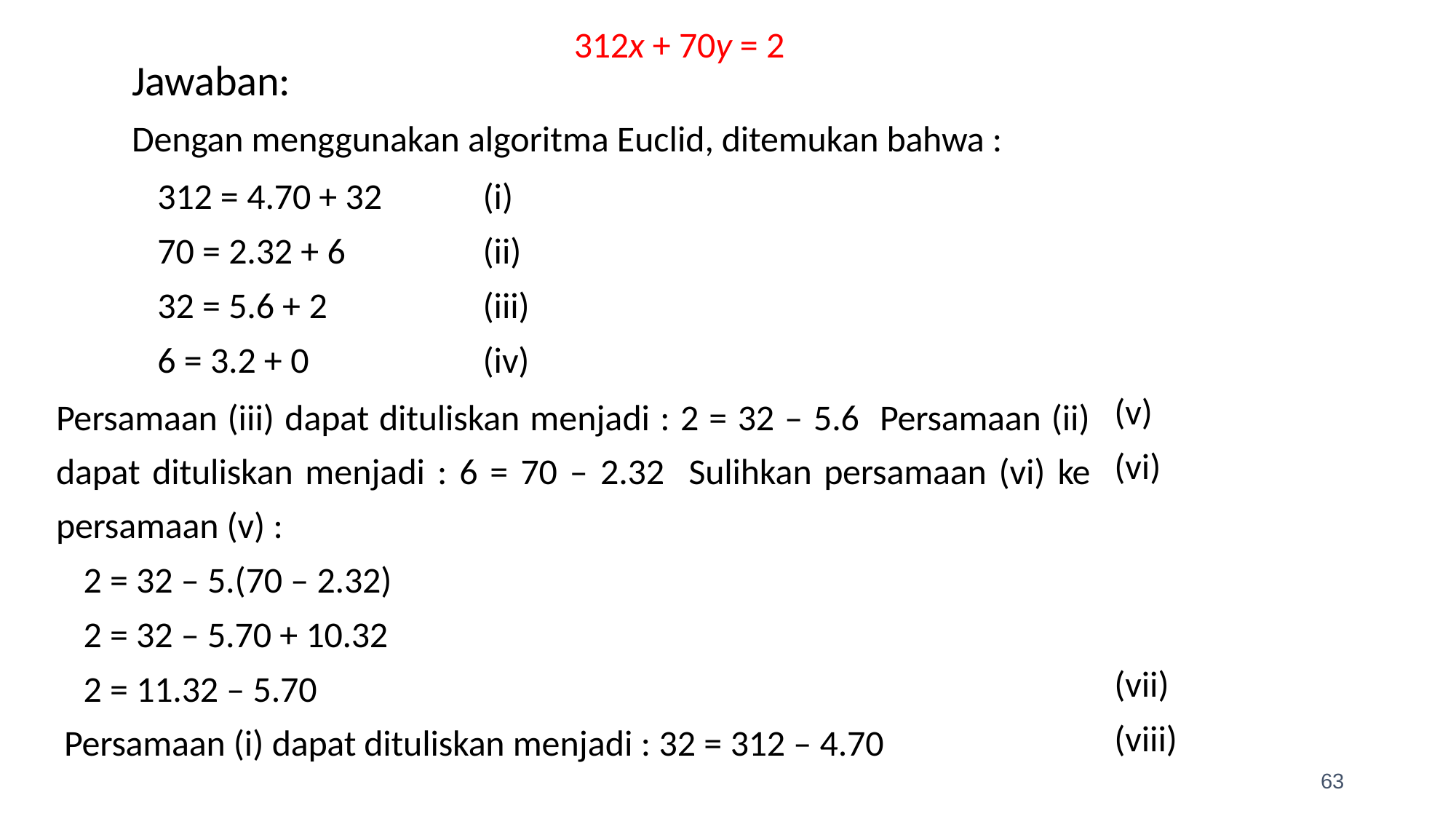

# 312x + 70y = 2
Jawaban:
Dengan menggunakan algoritma Euclid, ditemukan bahwa :
312 = 4.70 + 32
70 = 2.32 + 6
32 = 5.6 + 2
6 = 3.2 + 0
(i)
(ii)
(iii)
(iv)
(v)
(vi)
Persamaan (iii) dapat dituliskan menjadi : 2 = 32 – 5.6  Persamaan (ii) dapat dituliskan menjadi : 6 = 70 – 2.32  Sulihkan persamaan (vi) ke persamaan (v) :
2 = 32 – 5.(70 – 2.32)
2 = 32 – 5.70 + 10.32
2 = 11.32 – 5.70
Persamaan (i) dapat dituliskan menjadi : 32 = 312 – 4.70
(vii)
(viii)
63